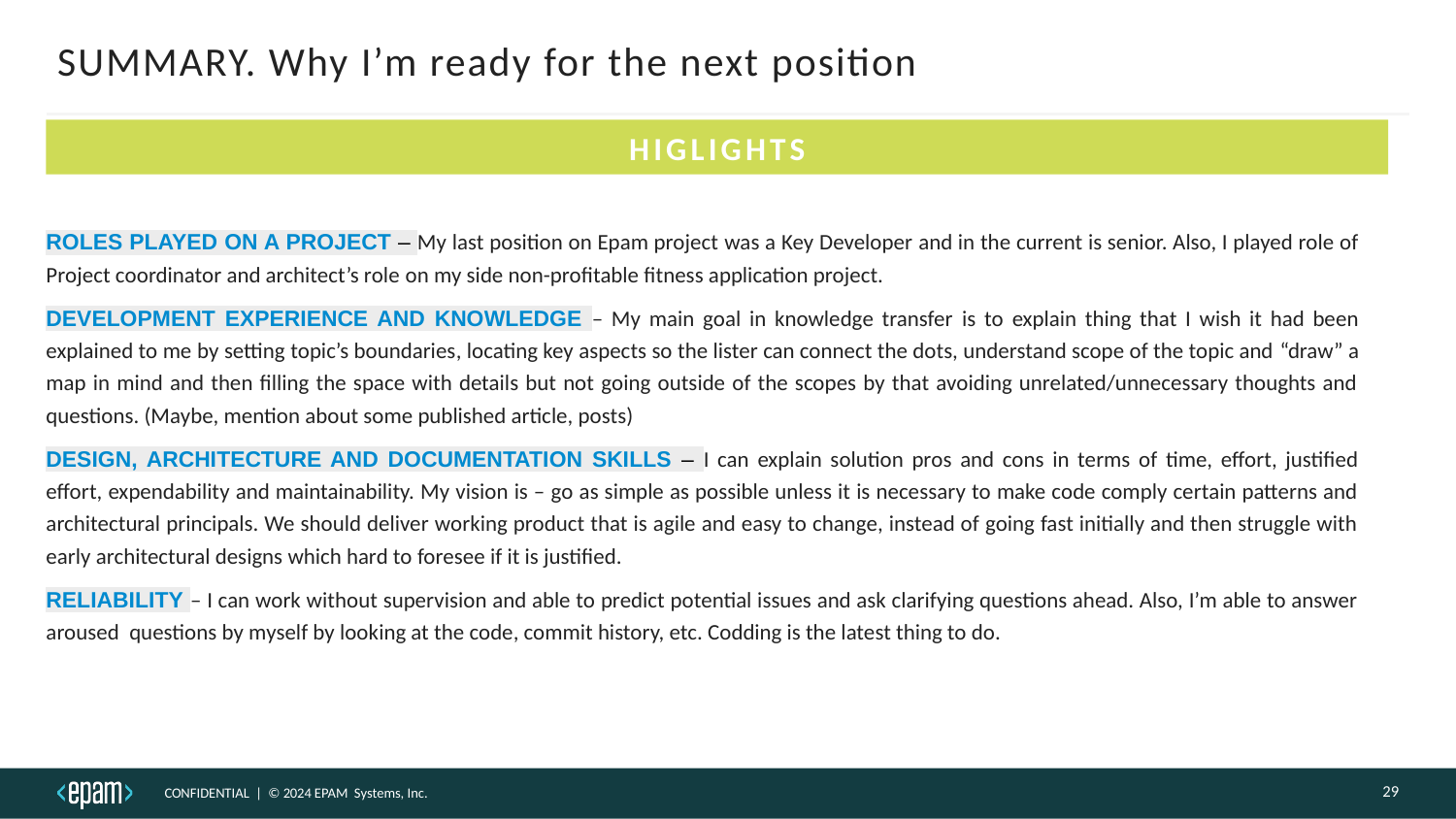

# SUMMARY. Why I’m ready for the next position
HIGLIGHTS
ROLES PLAYED ON A PROJECT – My last position on Epam project was a Key Developer and in the current is senior. Also, I played role of Project coordinator and architect’s role on my side non-profitable fitness application project.
DEVELOPMENT EXPERIENCE AND KNOWLEDGE – My main goal in knowledge transfer is to explain thing that I wish it had been explained to me by setting topic’s boundaries, locating key aspects so the lister can connect the dots, understand scope of the topic and “draw” a map in mind and then filling the space with details but not going outside of the scopes by that avoiding unrelated/unnecessary thoughts and questions. (Maybe, mention about some published article, posts)
DESIGN, ARCHITECTURE AND DOCUMENTATION SKILLS – I can explain solution pros and cons in terms of time, effort, justified effort, expendability and maintainability. My vision is – go as simple as possible unless it is necessary to make code comply certain patterns and architectural principals. We should deliver working product that is agile and easy to change, instead of going fast initially and then struggle with early architectural designs which hard to foresee if it is justified.
RELIABILITY – I can work without supervision and able to predict potential issues and ask clarifying questions ahead. Also, I’m able to answer aroused  questions by myself by looking at the code, commit history, etc. Codding is the latest thing to do.

29